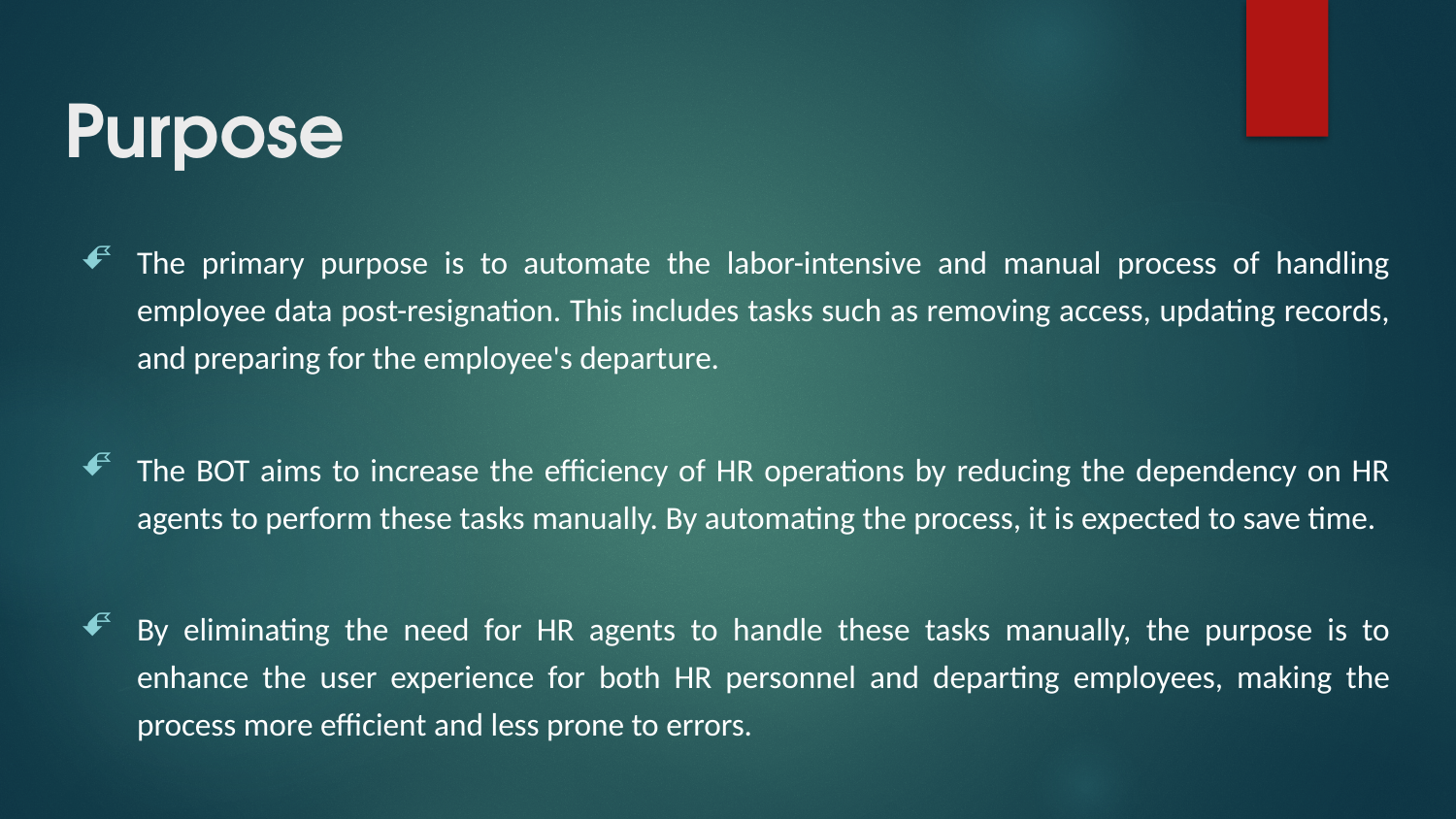

# Purpose
The primary purpose is to automate the labor-intensive and manual process of handling employee data post-resignation. This includes tasks such as removing access, updating records, and preparing for the employee's departure.

The BOT aims to increase the efficiency of HR operations by reducing the dependency on HR agents to perform these tasks manually. By automating the process, it is expected to save time.

By eliminating the need for HR agents to handle these tasks manually, the purpose is to enhance the user experience for both HR personnel and departing employees, making the process more efficient and less prone to errors.